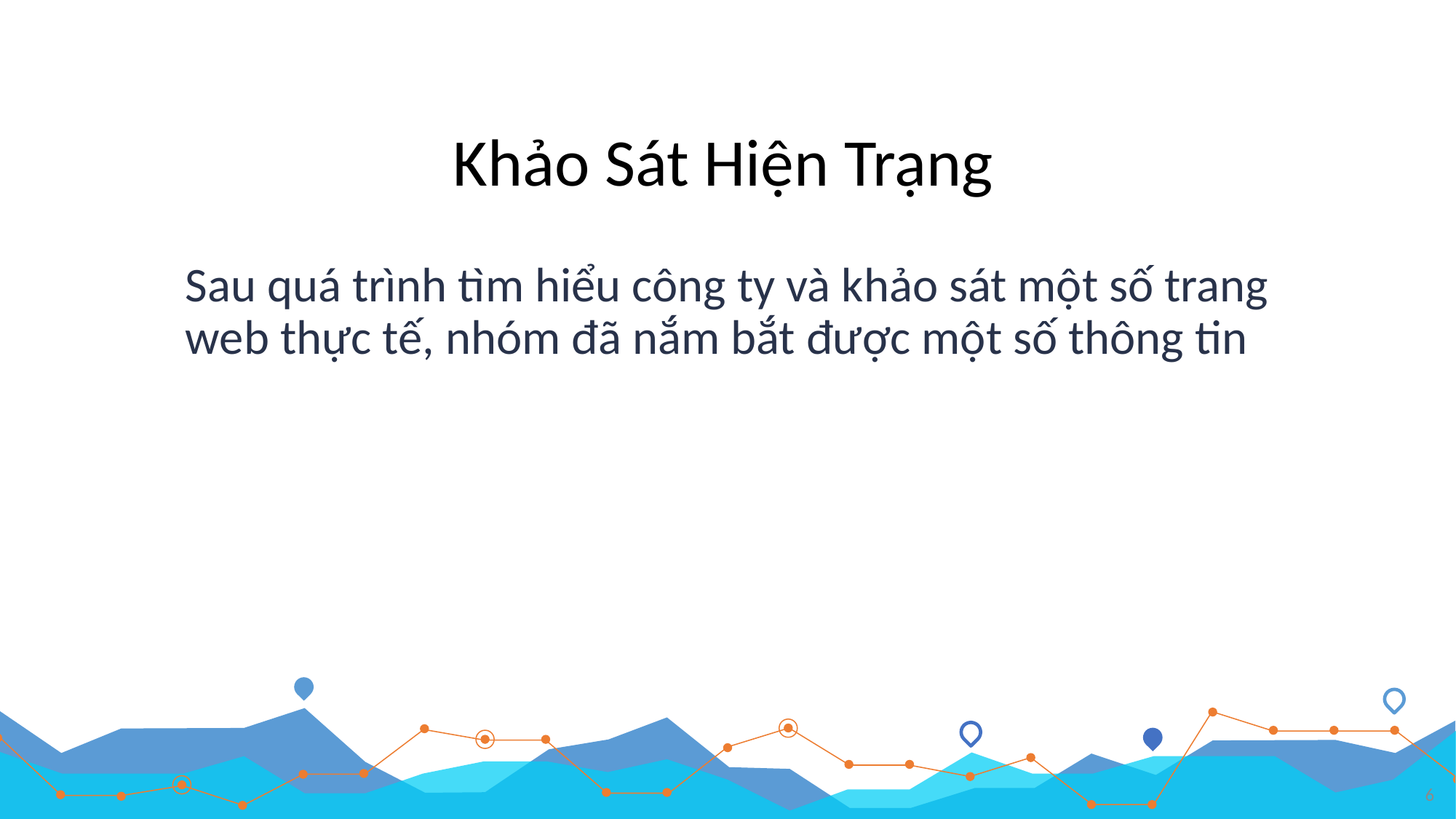

# Khảo Sát Hiện Trạng
Sau quá trình tìm hiểu công ty và khảo sát một số trang web thực tế, nhóm đã nắm bắt được một số thông tin
6